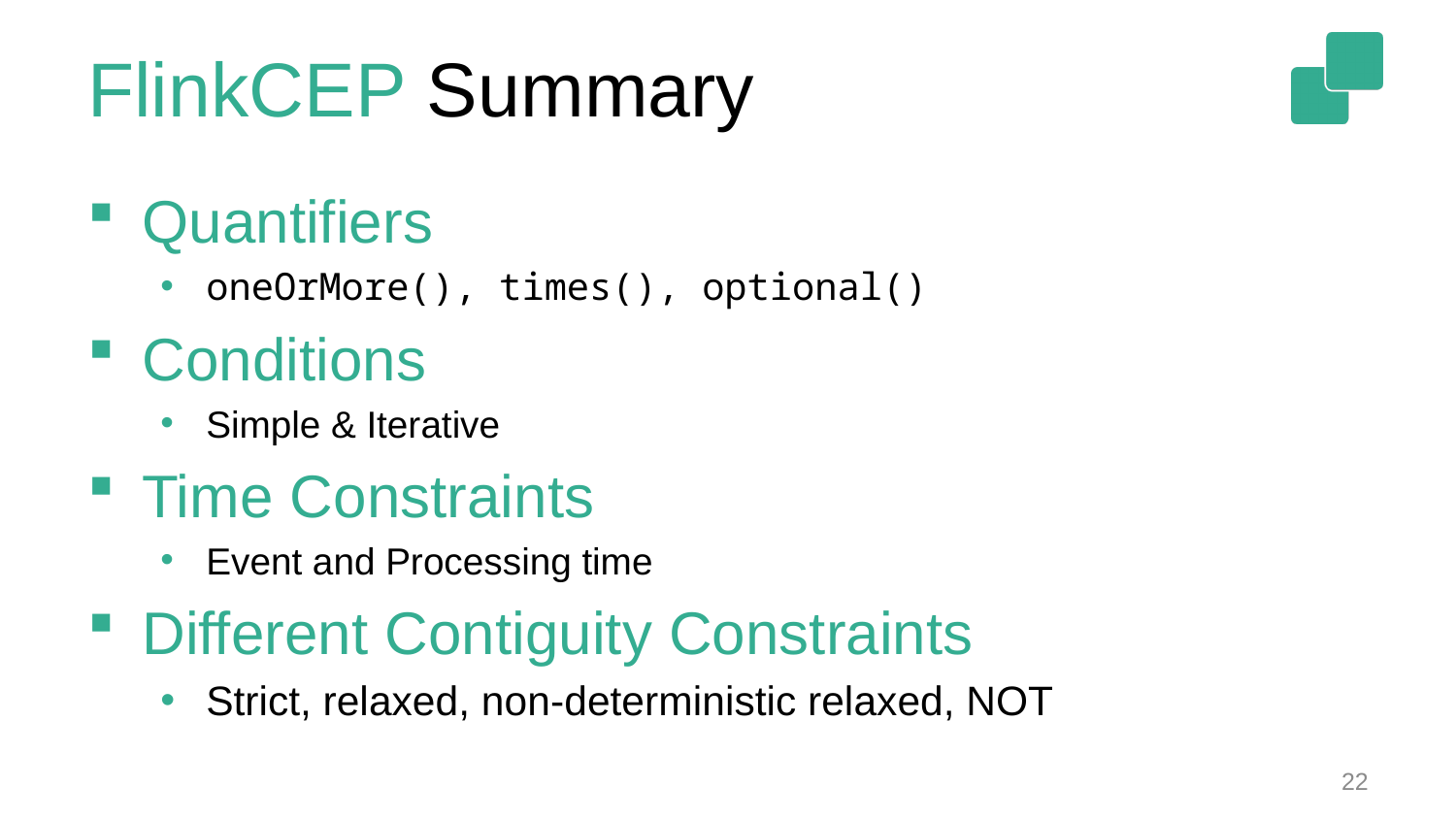

# FlinkCEP Summary
Quantifiers
oneOrMore(), times(), optional()
Conditions
Simple & Iterative
Time Constraints
Event and Processing time
Different Contiguity Constraints
Strict, relaxed, non-deterministic relaxed, NOT
22